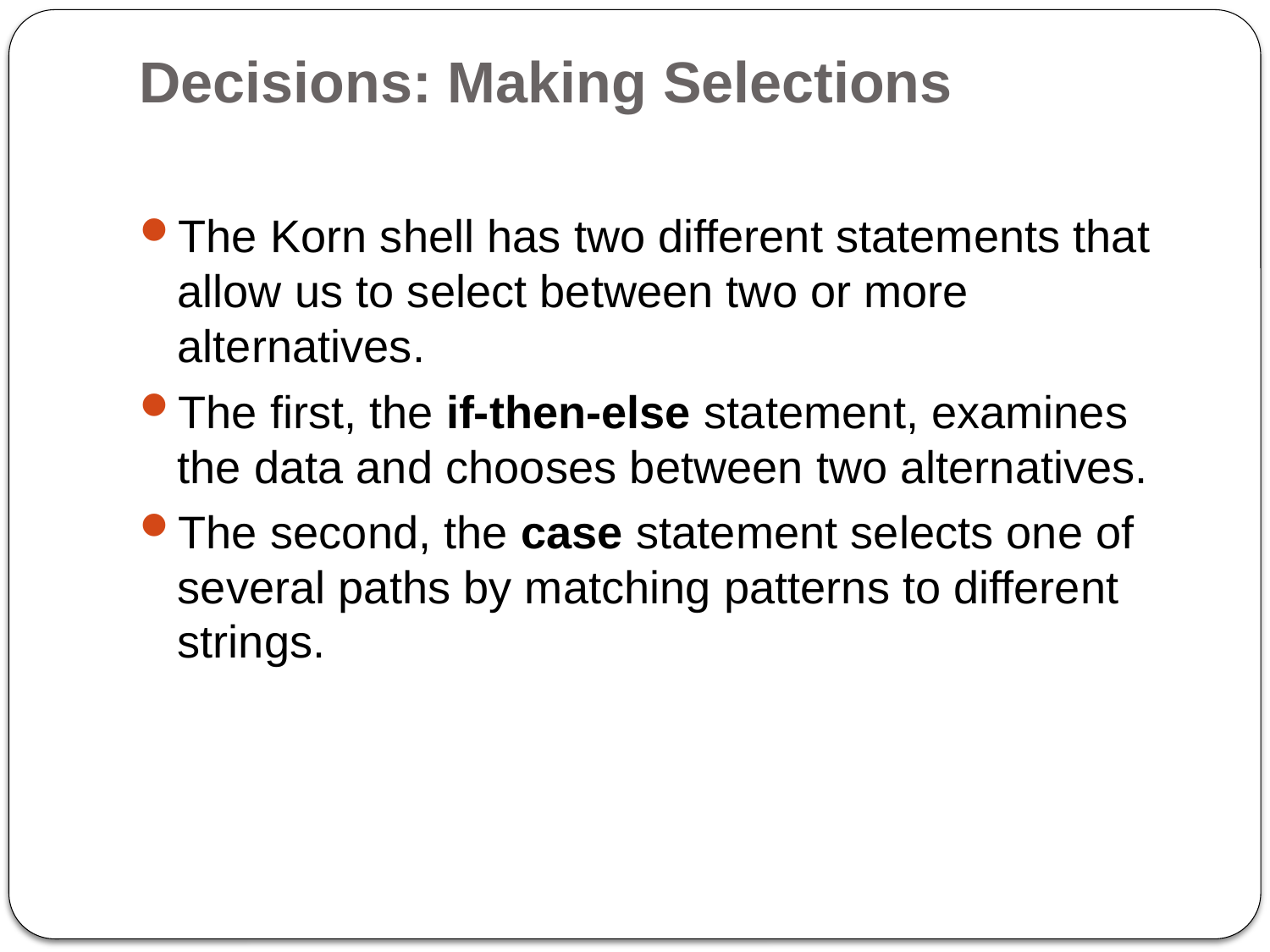

# Decisions: Making Selections
The Korn shell has two different statements that allow us to select between two or more alternatives.
The first, the if-then-else statement, examines the data and chooses between two alternatives.
The second, the case statement selects one of several paths by matching patterns to different strings.